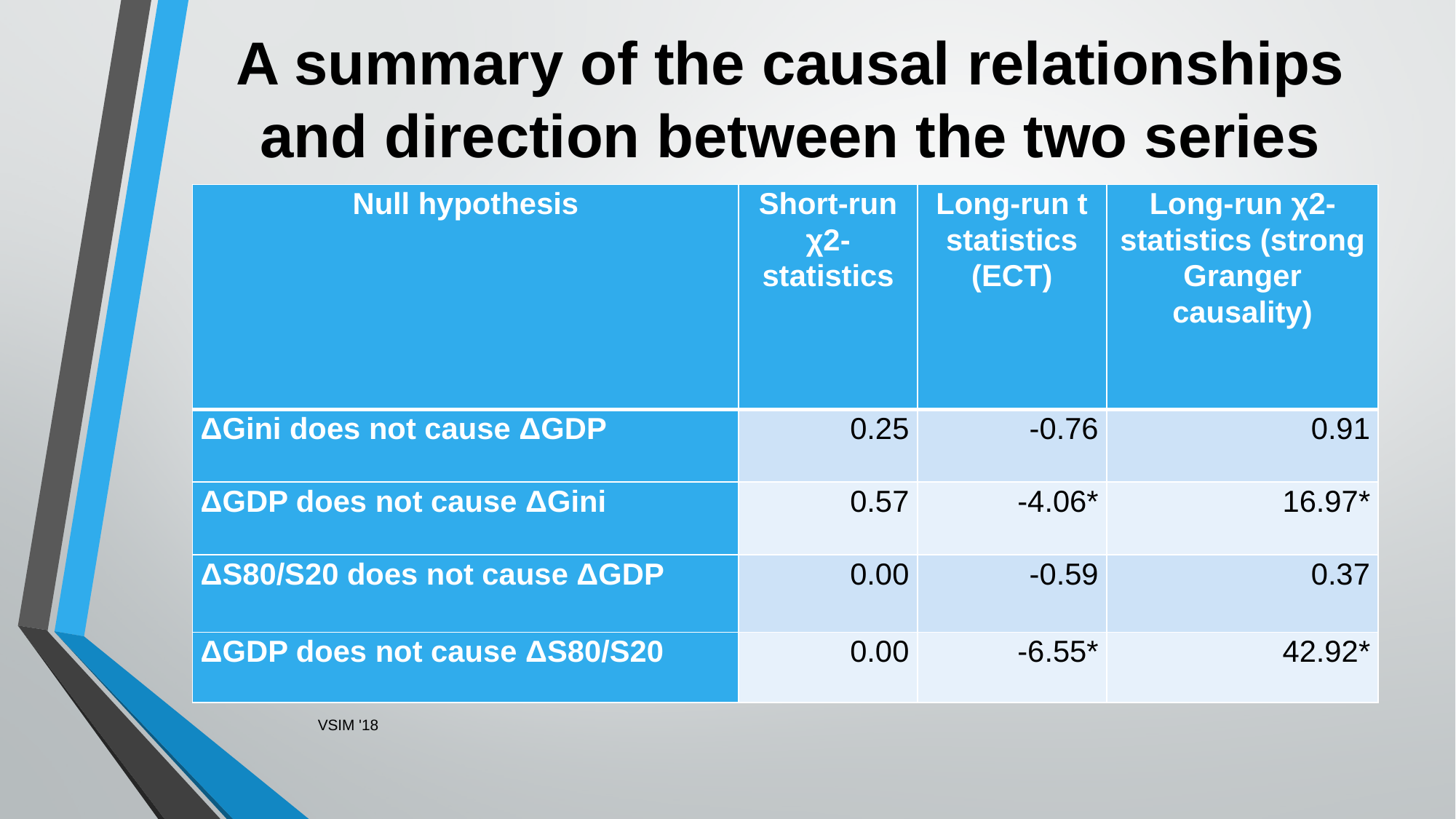

# A summary of the causal relationships and direction between the two series
| Null hypothesis | Short-run χ2-statistics | Long-run t statistics (ECT) | Long-run χ2-statistics (strong Granger causality) |
| --- | --- | --- | --- |
| ΔGini does not cause ΔGDP | 0.25 | -0.76 | 0.91 |
| ΔGDP does not cause ΔGini | 0.57 | -4.06\* | 16.97\* |
| ΔS80/S20 does not cause ΔGDP | 0.00 | -0.59 | 0.37 |
| ΔGDP does not cause ΔS80/S20 | 0.00 | -6.55\* | 42.92\* |
VSIM '18